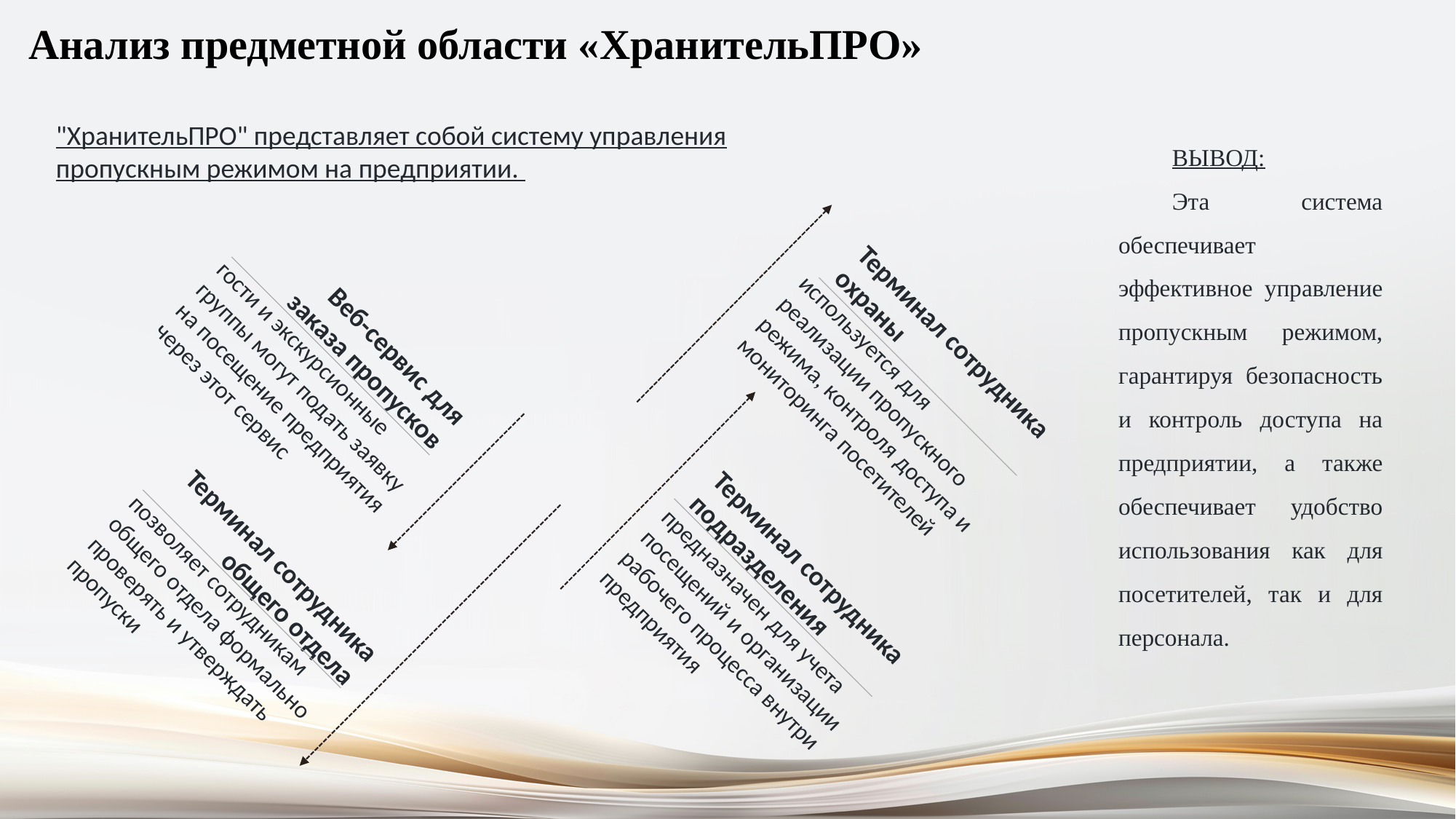

# Анализ предметной области «ХранительПРО»
"ХранительПРО" представляет собой систему управления пропускным режимом на предприятии.
ВЫВОД:
Эта система обеспечивает эффективное управление пропускным режимом, гарантируя безопасность и контроль доступа на предприятии, а также обеспечивает удобство использования как для посетителей, так и для персонала.

Веб-сервис для заказа пропусков
гости и экскурсионные группы могут подать заявку на посещение предприятия через этот сервис
Терминал сотрудника охраны
используется для реализации пропускного режима, контроля доступа и мониторинга посетителей

Терминал сотрудника общего отдела
позволяет сотрудникам общего отдела формально проверять и утверждать пропуски
Терминал сотрудника подразделения
предназначен для учета посещений и организации рабочего процесса внутри предприятия